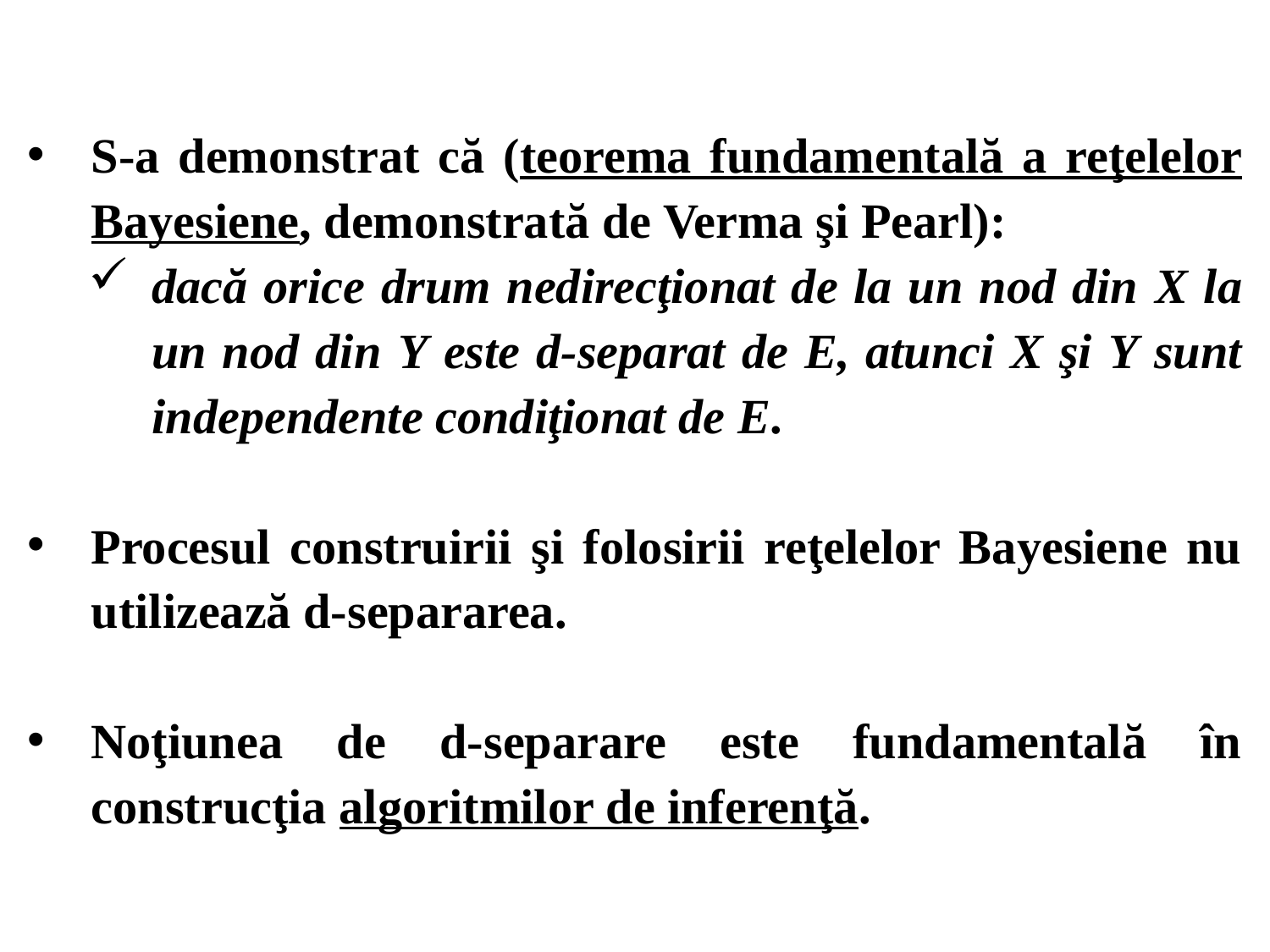

S-a demonstrat că (teorema fundamentală a reţelelor Bayesiene, demonstrată de Verma şi Pearl):
dacă orice drum nedirecţionat de la un nod din X la un nod din Y este d-separat de E, atunci X şi Y sunt independente condiţionat de E.

Procesul construirii şi folosirii reţelelor Bayesiene nu utilizează d-separarea.

Noţiunea de d-separare este fundamentală în construcţia algoritmilor de inferenţă.